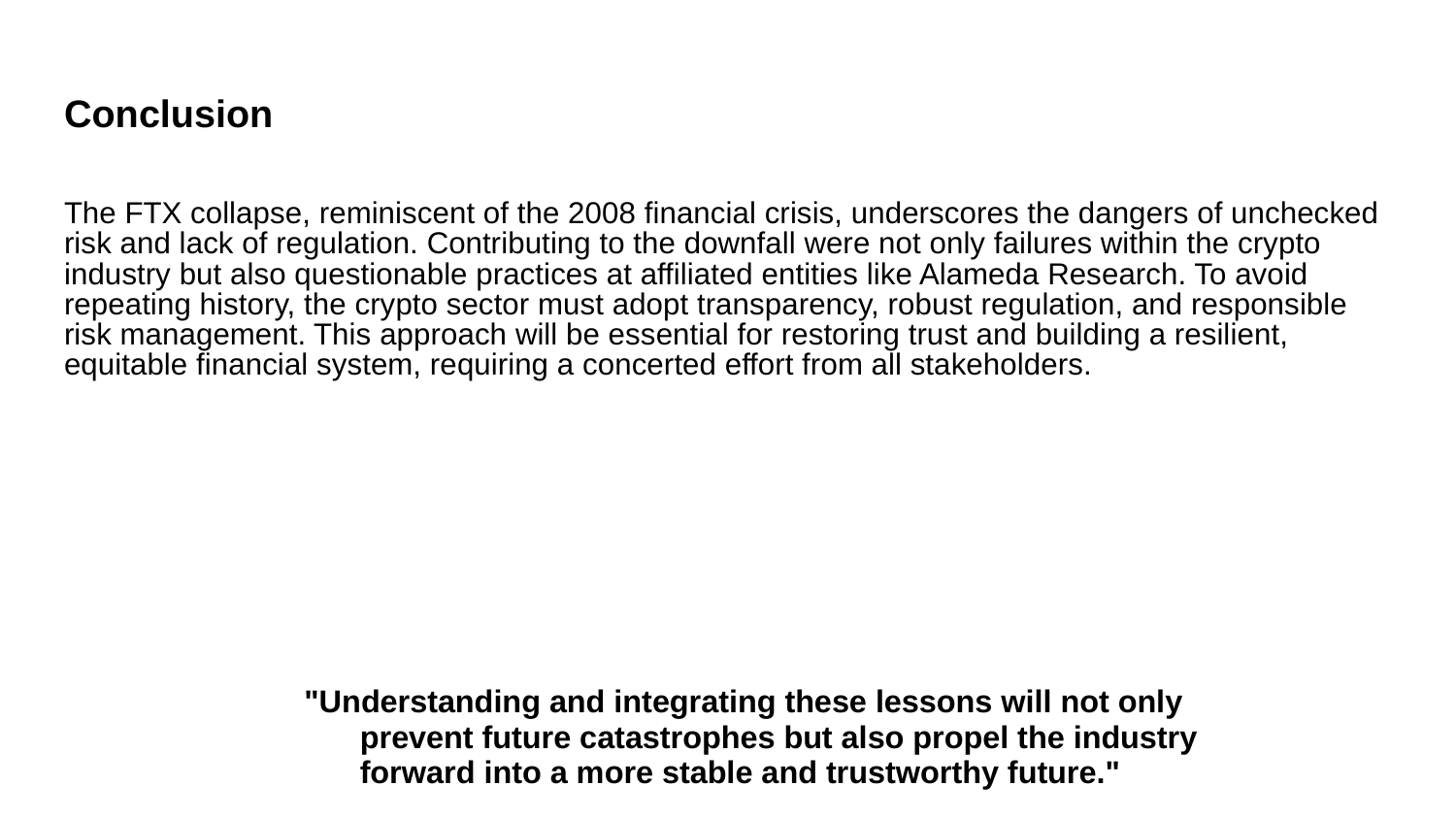

Conclusion
The FTX collapse, reminiscent of the 2008 financial crisis, underscores the dangers of unchecked risk and lack of regulation. Contributing to the downfall were not only failures within the crypto industry but also questionable practices at affiliated entities like Alameda Research. To avoid repeating history, the crypto sector must adopt transparency, robust regulation, and responsible risk management. This approach will be essential for restoring trust and building a resilient, equitable financial system, requiring a concerted effort from all stakeholders.

"Understanding and integrating these lessons will not only prevent future catastrophes but also propel the industry forward into a more stable and trustworthy future."